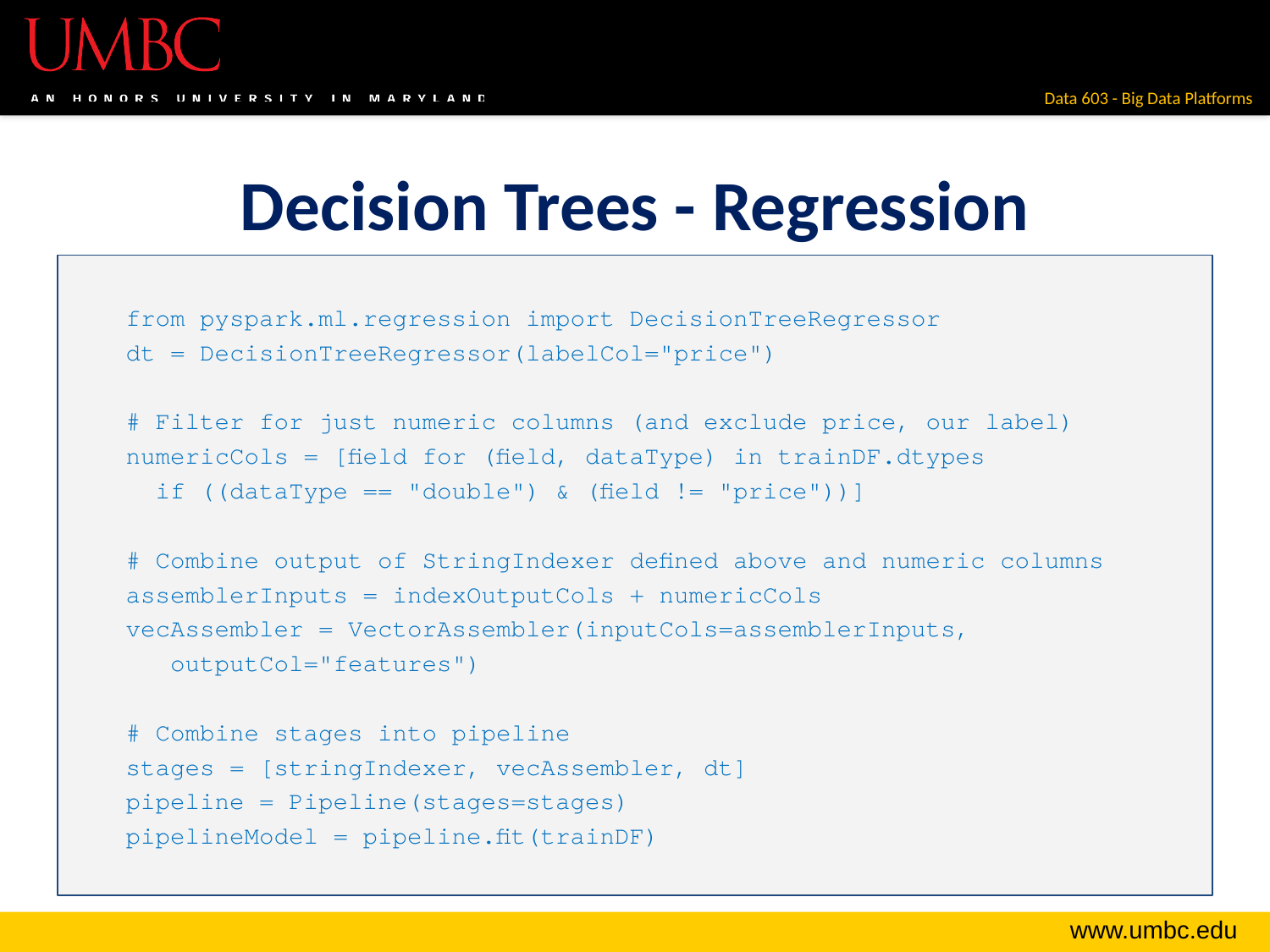

# Decision Trees - Regression
from pyspark.ml.regression import DecisionTreeRegressor
dt = DecisionTreeRegressor(labelCol="price")

# Filter for just numeric columns (and exclude price, our label)
numericCols = [field for (field, dataType) in trainDF.dtypes
  if ((dataType == "double") & (field != "price"))]

# Combine output of StringIndexer defined above and numeric columns
assemblerInputs = indexOutputCols + numericCols
vecAssembler = VectorAssembler(inputCols=assemblerInputs,
   outputCol="features")

# Combine stages into pipeline
stages = [stringIndexer, vecAssembler, dt]
pipeline = Pipeline(stages=stages)
pipelineModel = pipeline.fit(trainDF)